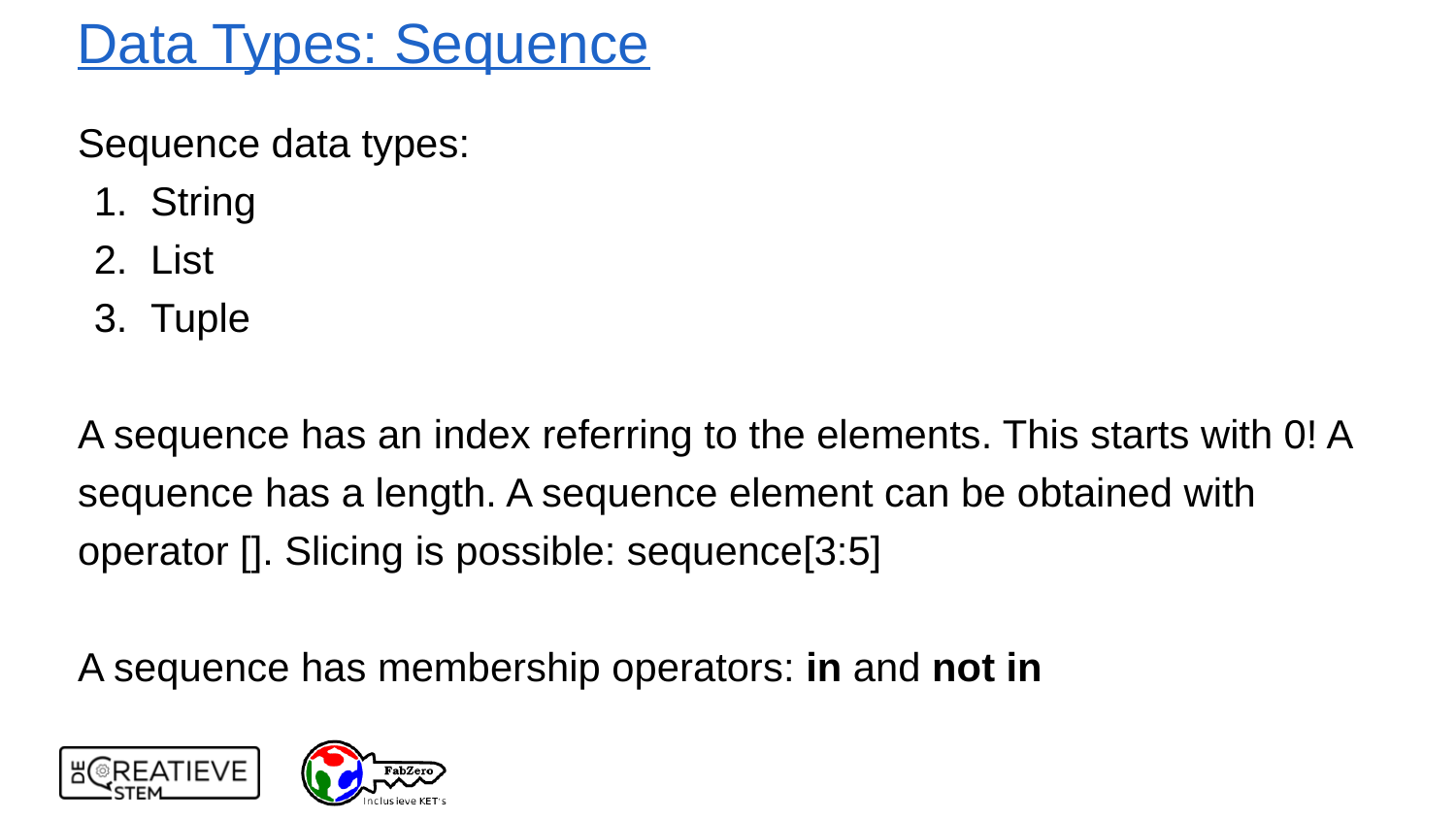

# Data Types: Sequence
Sequence data types:
String
List
Tuple

A sequence has an index referring to the elements. This starts with 0! A sequence has a length. A sequence element can be obtained with operator []. Slicing is possible: sequence[3:5]

A sequence has membership operators: in and not in